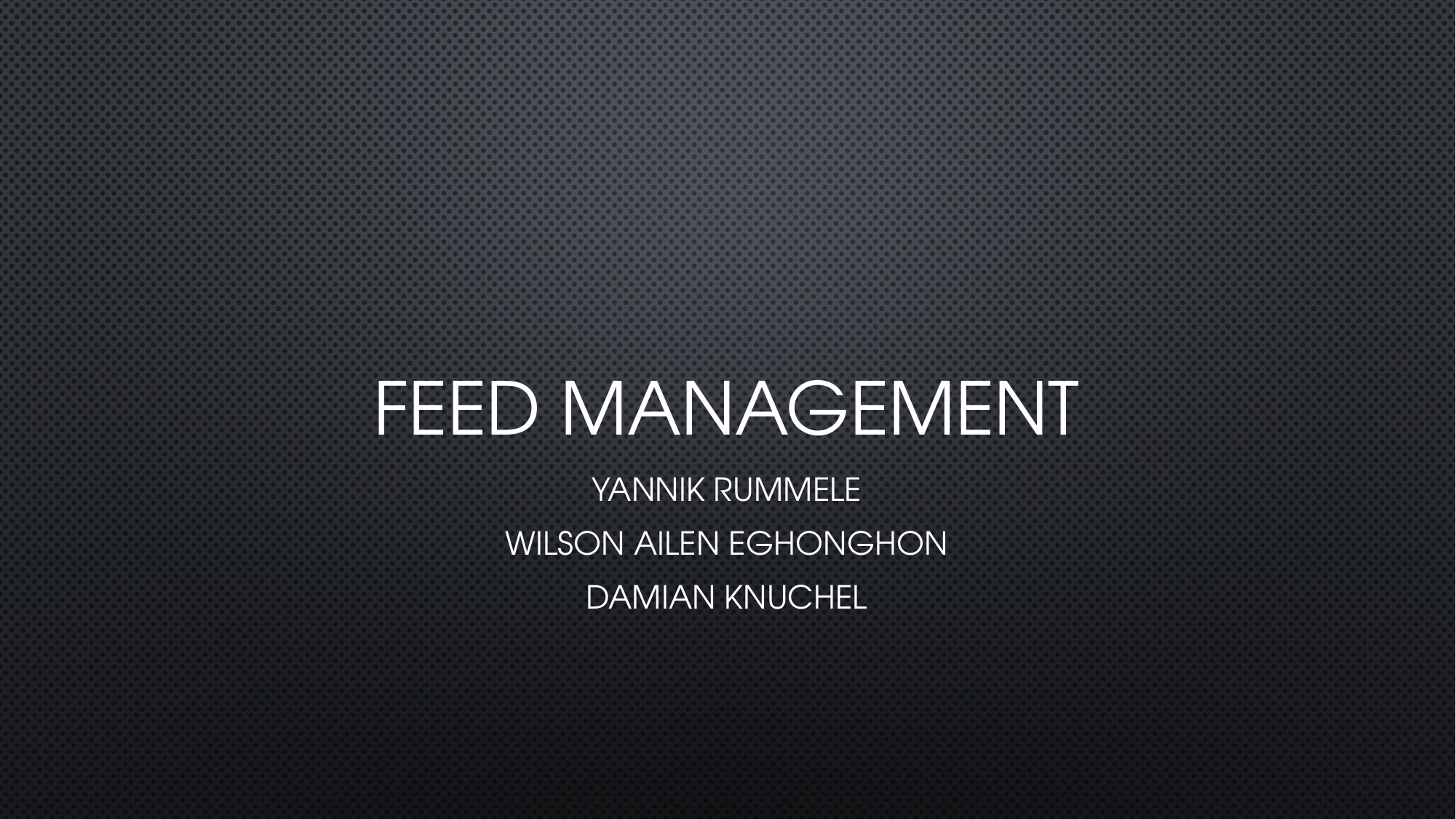

# Feed Management
Yannik Rummele
Wilson Ailen Eghonghon
Damian knuchel